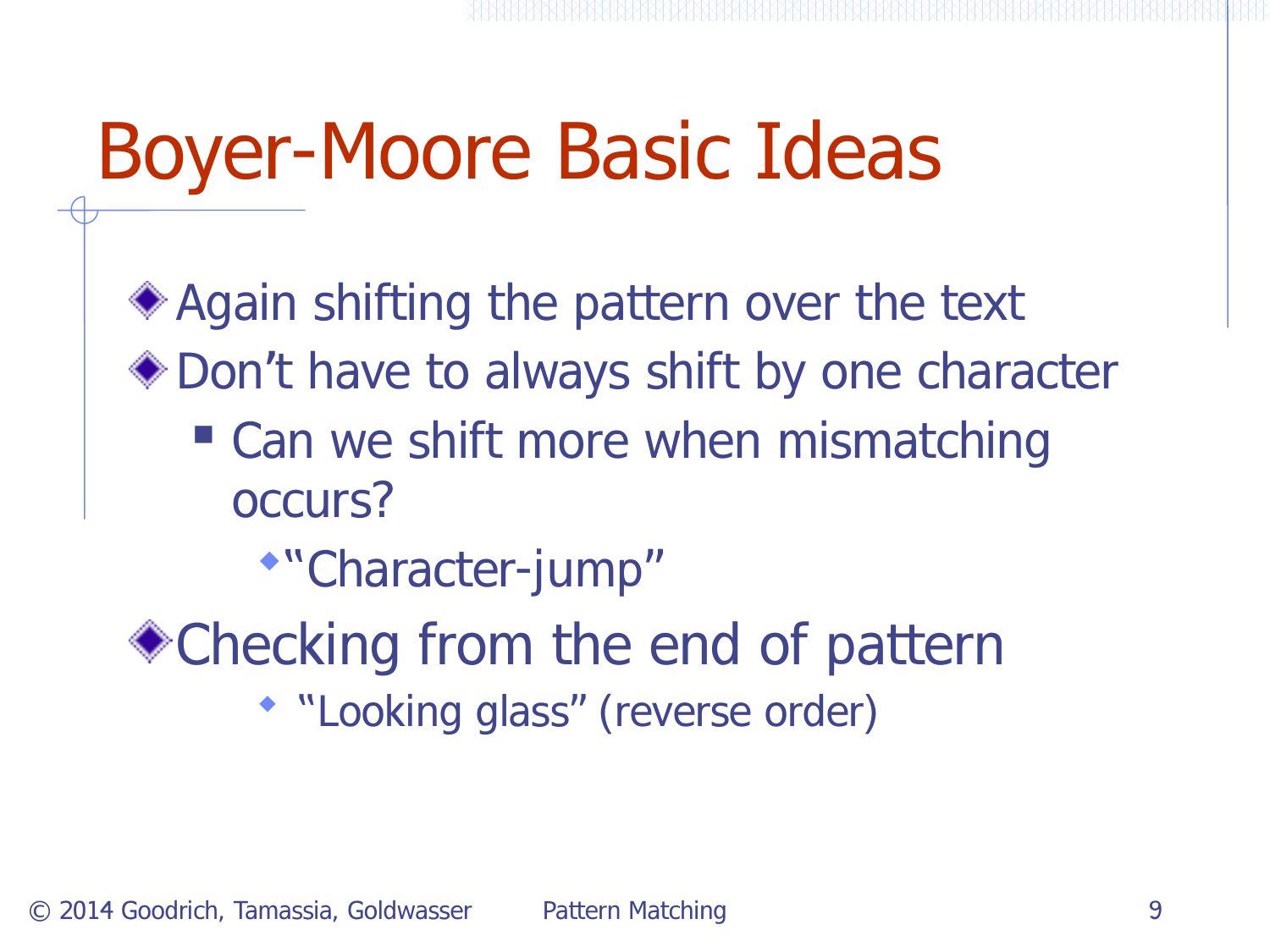

# Boyer-Moore Basic Ideas
Again shifting the pattern over the text
Don’t have to always shift by one character
Can we shift more when mismatching occurs?
“Character-jump”
Checking from the end of pattern
 “Looking glass” (reverse order)
Pattern Matching
9